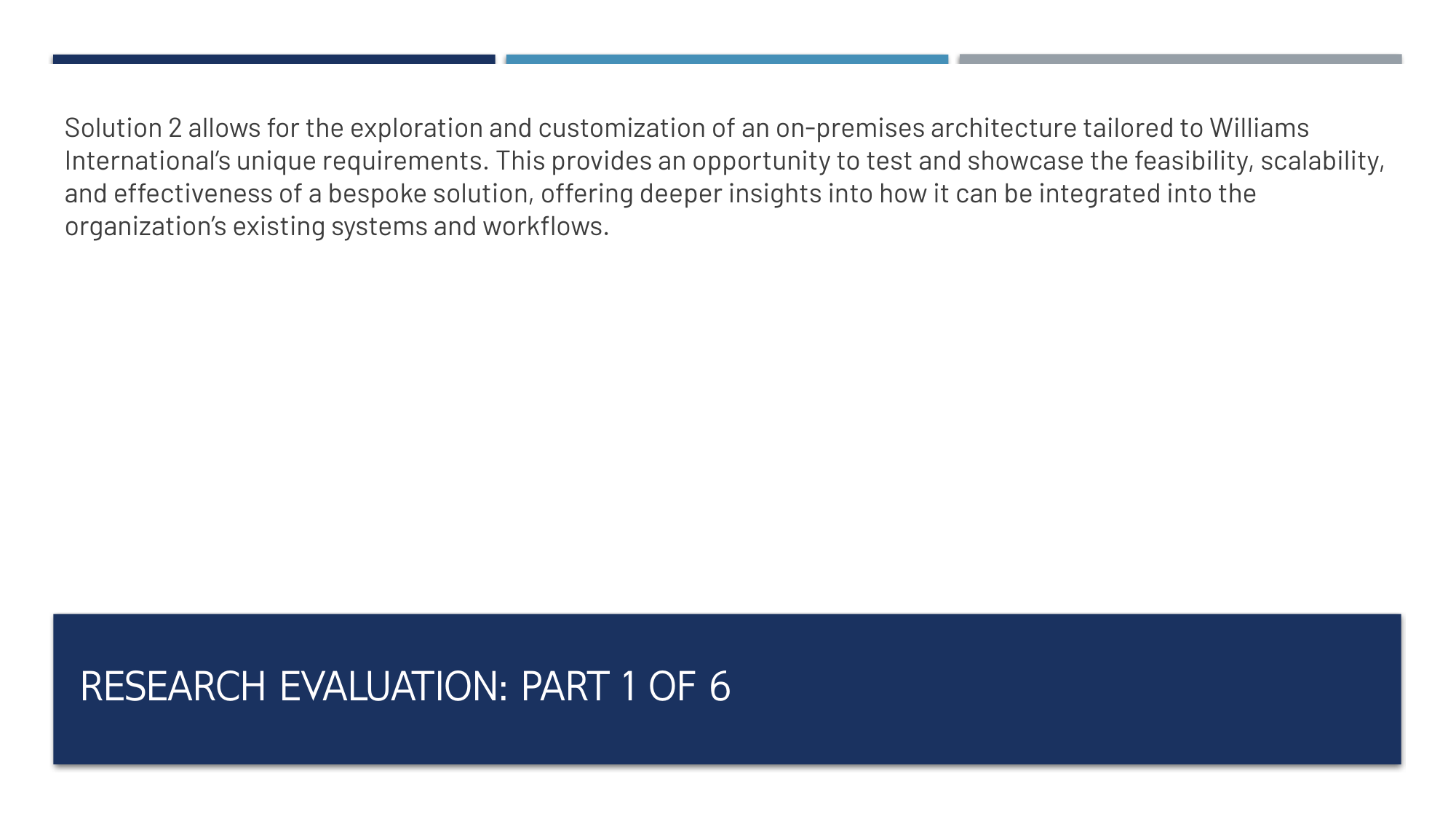

Solution 2 allows for the exploration and customization of an on-premises architecture tailored to Williams International’s unique requirements. This provides an opportunity to test and showcase the feasibility, scalability, and effectiveness of a bespoke solution, offering deeper insights into how it can be integrated into the organization’s existing systems and workflows.

# Research Evaluation: Part 1 of 6